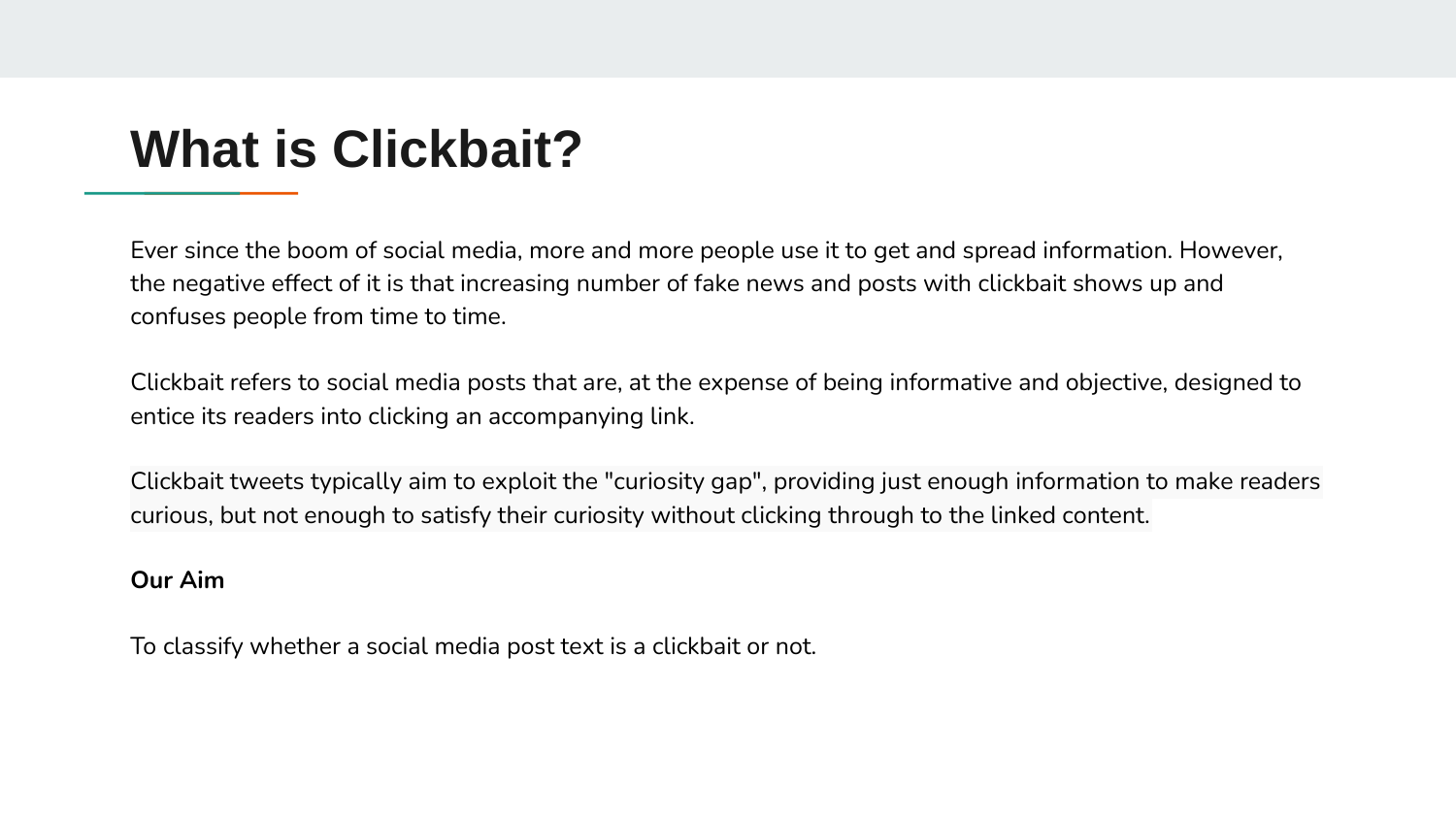

# What is Clickbait?
Ever since the boom of social media, more and more people use it to get and spread information. However, the negative effect of it is that increasing number of fake news and posts with clickbait shows up and confuses people from time to time.
Clickbait refers to social media posts that are, at the expense of being informative and objective, designed to entice its readers into clicking an accompanying link.
Clickbait tweets typically aim to exploit the "curiosity gap", providing just enough information to make readers curious, but not enough to satisfy their curiosity without clicking through to the linked content.
Our Aim
To classify whether a social media post text is a clickbait or not.